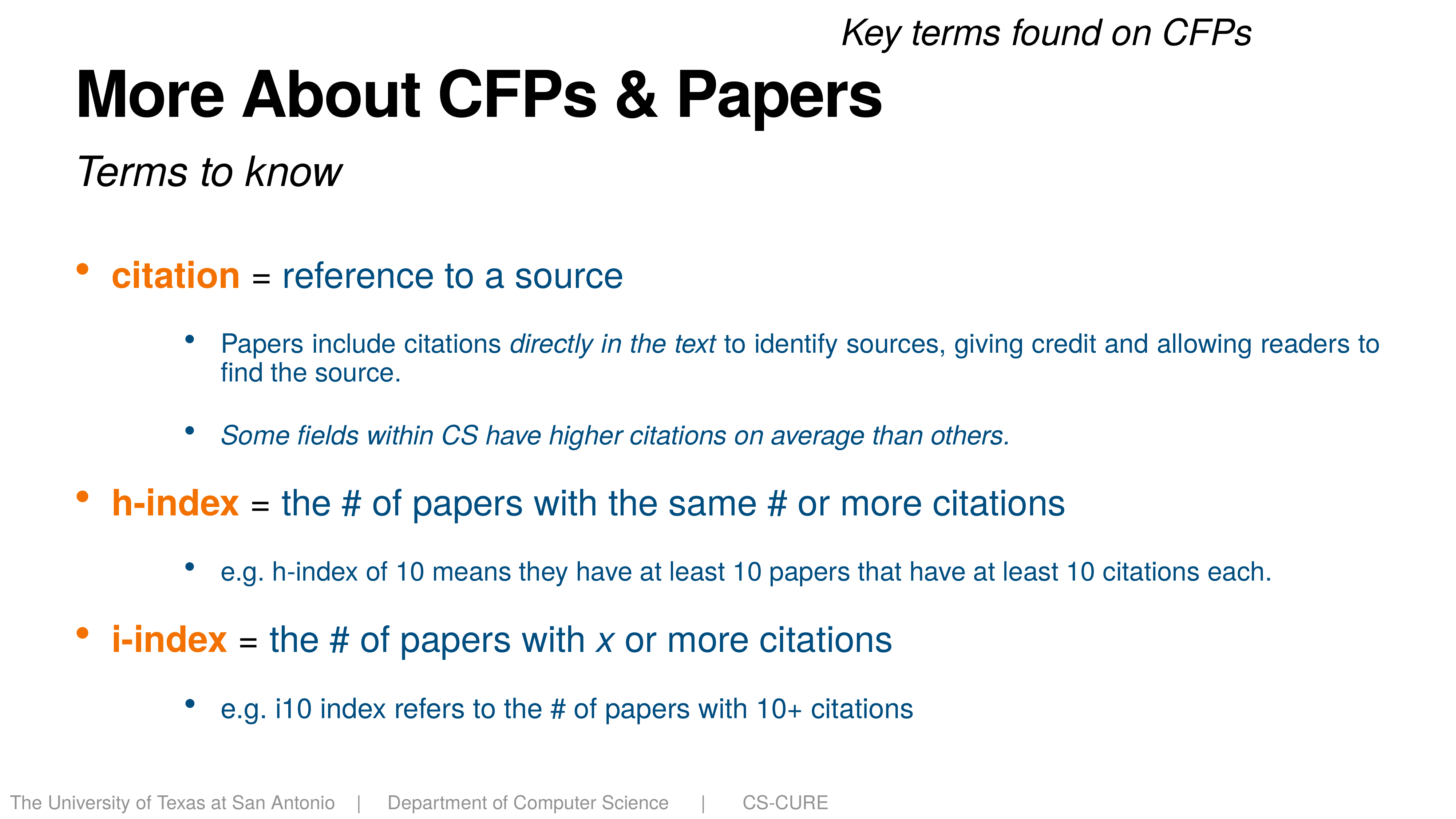

Key terms found on CFPs
# More About CFPs & Papers
Terms to know
citation = reference to a source
Papers include citations directly in the text to identify sources, giving credit and allowing readers to find the source.
Some fields within CS have higher citations on average than others.
h-index = the # of papers with the same # or more citations
e.g. h-index of 10 means they have at least 10 papers that have at least 10 citations each.
i-index = the # of papers with x or more citations
e.g. i10 index refers to the # of papers with 10+ citations
9